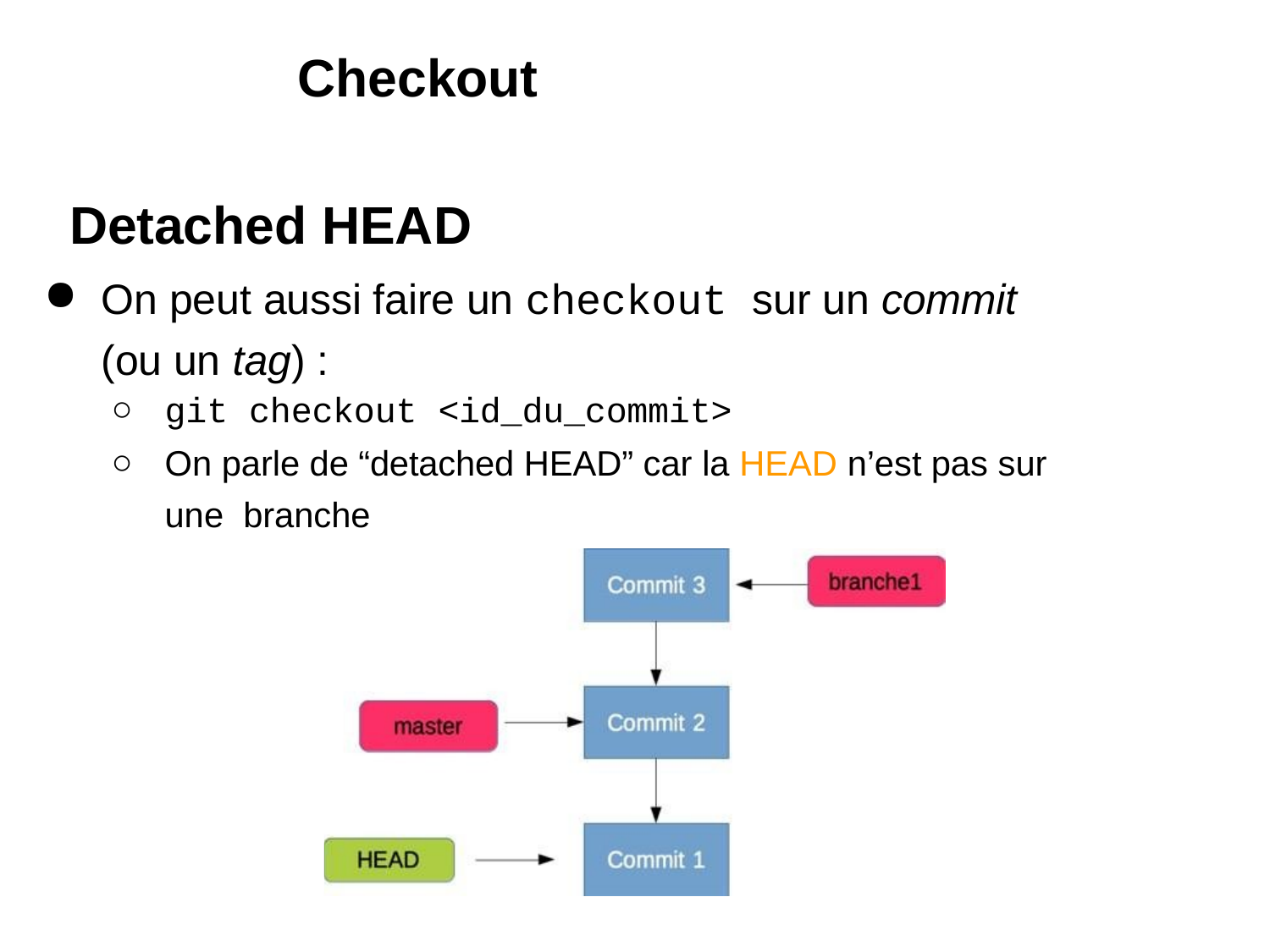

# Checkout
Detached HEAD
On peut aussi faire un checkout sur un commit
(ou un tag) :
git checkout <id_du_commit>
On parle de “detached HEAD” car la HEAD n’est pas sur une  branche